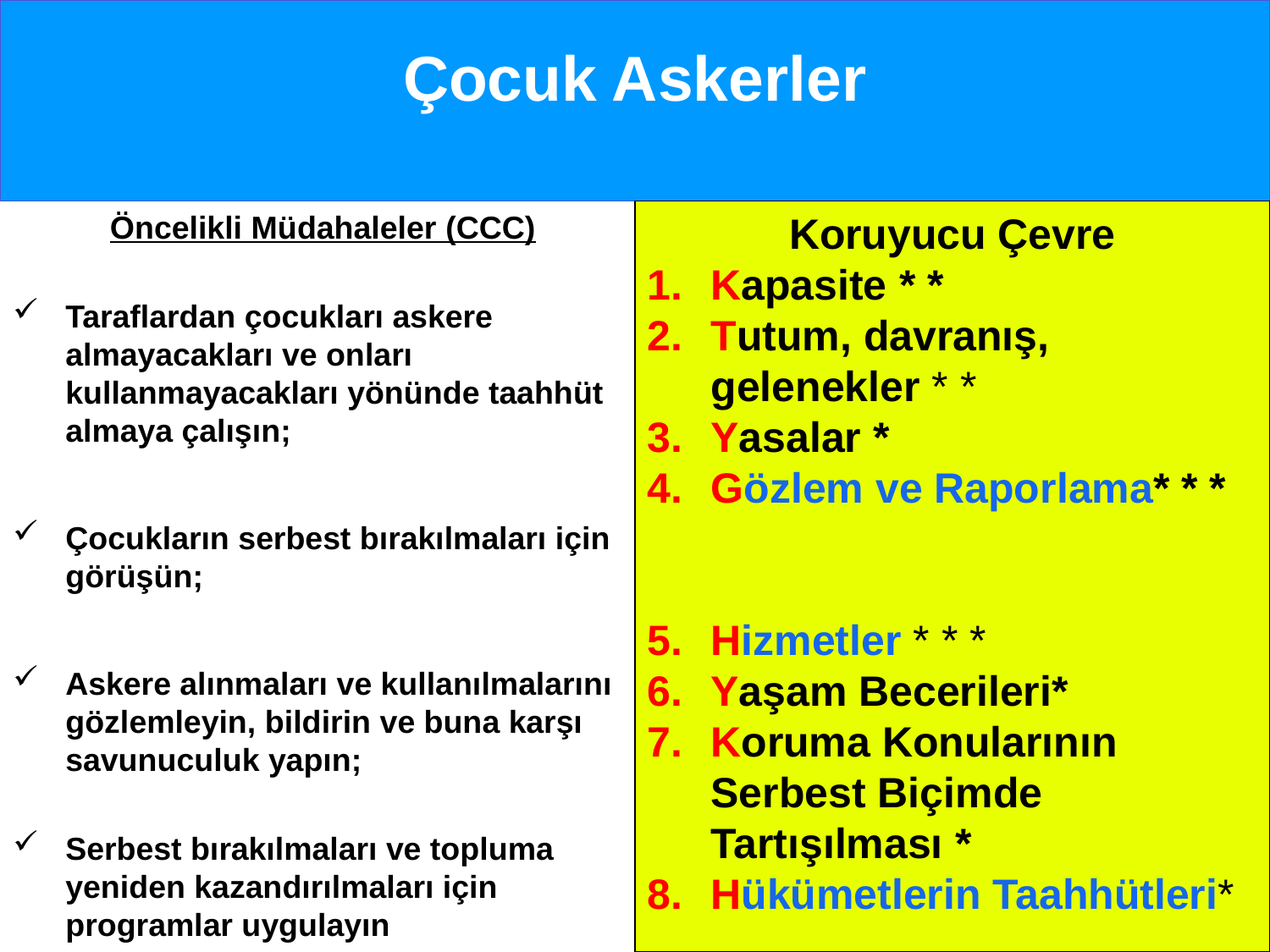

Çocuk Askerler
Öncelikli Müdahaleler (CCC)

Taraflardan çocukları askere almayacakları ve onları kullanmayacakları yönünde taahhüt almaya çalışın;

Çocukların serbest bırakılmaları için görüşün;

Askere alınmaları ve kullanılmalarını gözlemleyin, bildirin ve buna karşı savunuculuk yapın;

Serbest bırakılmaları ve topluma yeniden kazandırılmaları için programlar uygulayın

Koruyucu Çevre
Kapasite * *
Tutum, davranış, gelenekler * *
Yasalar *
Gözlem ve Raporlama* * *

Hizmetler * * *
Yaşam Becerileri*
Koruma Konularının Serbest Biçimde Tartışılması *
Hükümetlerin Taahhütleri*